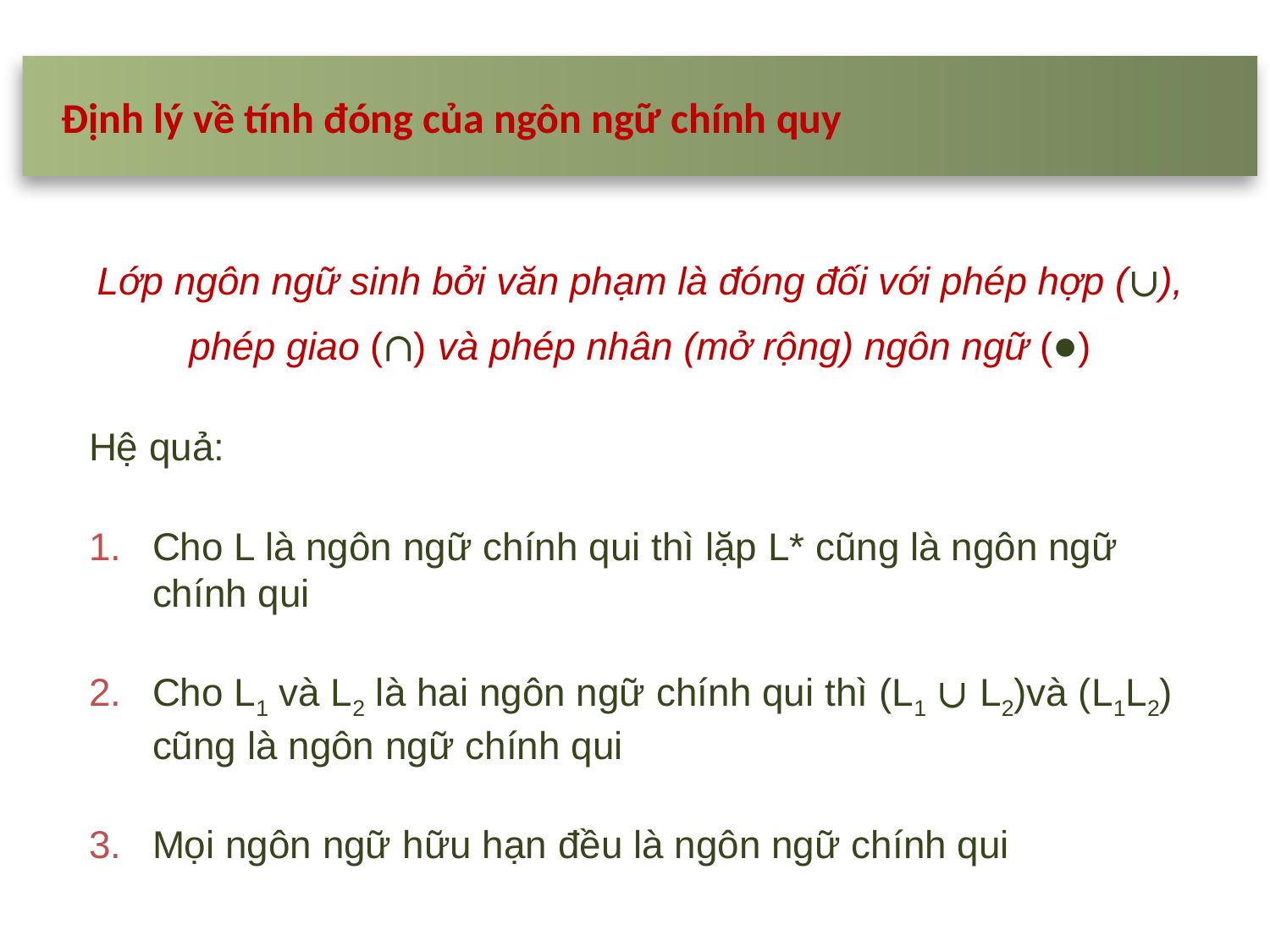

Định lý về tính đóng của ngôn ngữ chính quy
Lớp ngôn ngữ sinh bởi văn phạm là đóng đối với phép hợp (∪), phép giao (∩) và phép nhân (mở rộng) ngôn ngữ (●)
Hệ quả:
Cho L là ngôn ngữ chính qui thì lặp L* cũng là ngôn ngữ chính qui
Cho L1 và L2 là hai ngôn ngữ chính qui thì (L1 ∪ L2)và (L1L2) cũng là ngôn ngữ chính qui
Mọi ngôn ngữ hữu hạn đều là ngôn ngữ chính qui